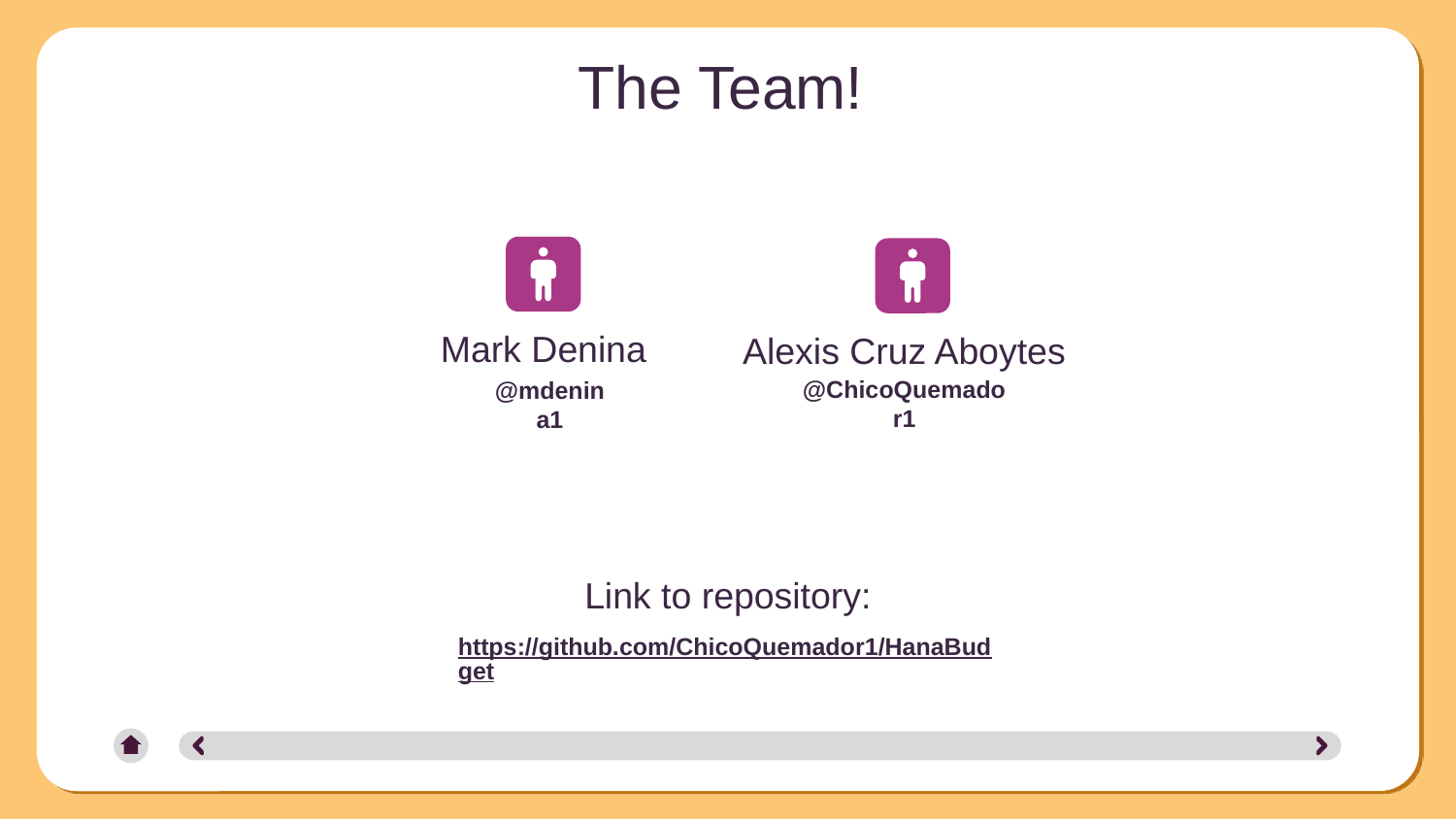

# The Team!

Mark Denina
Alexis Cruz Aboytes
@ChicoQuemador1
@mdenina1
Link to repository:
https://github.com/ChicoQuemador1/HanaBudget